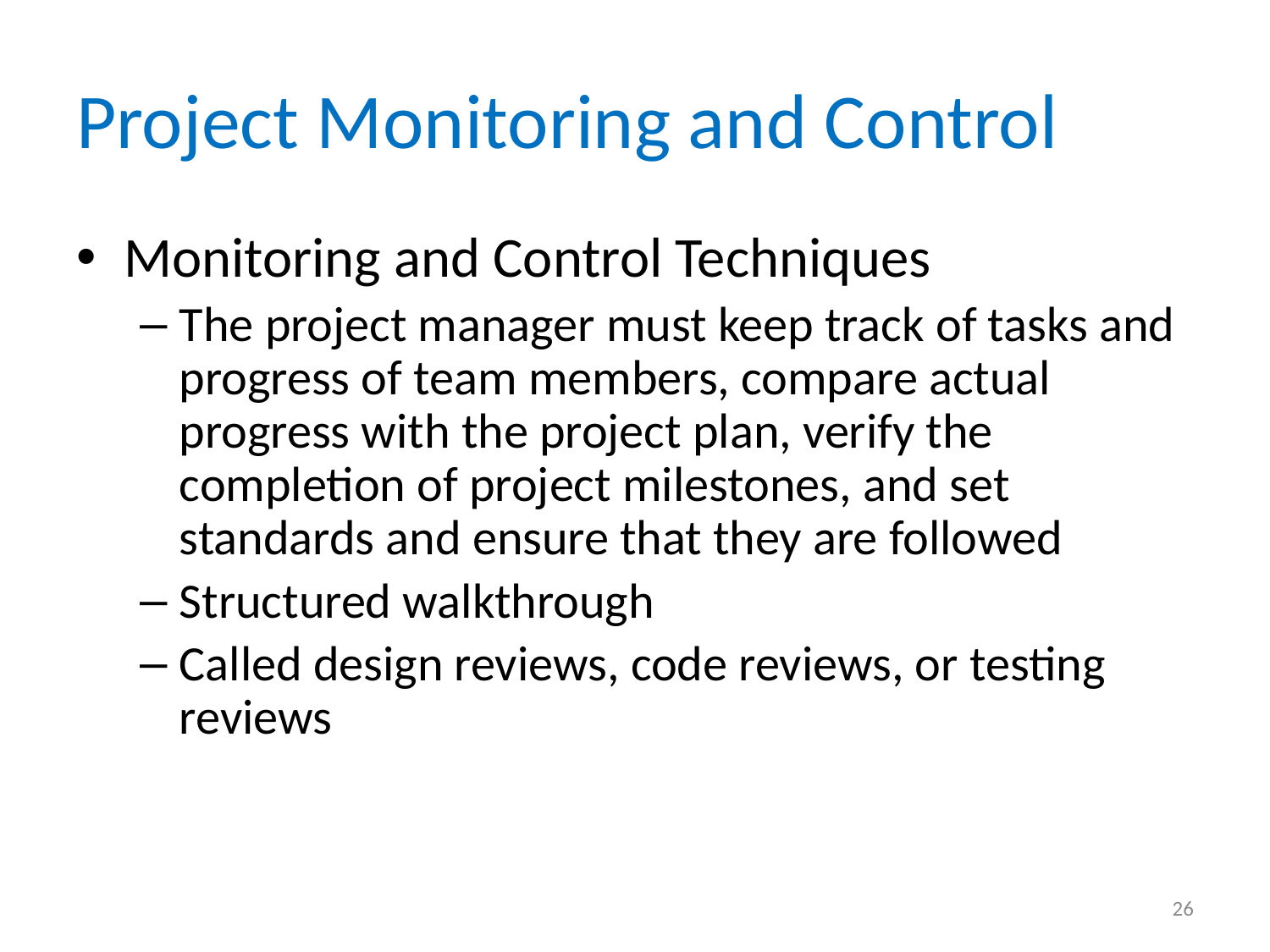

# Project Monitoring and Control
Monitoring and Control Techniques
The project manager must keep track of tasks and progress of team members, compare actual progress with the project plan, verify the completion of project milestones, and set standards and ensure that they are followed
Structured walkthrough
Called design reviews, code reviews, or testing reviews
26